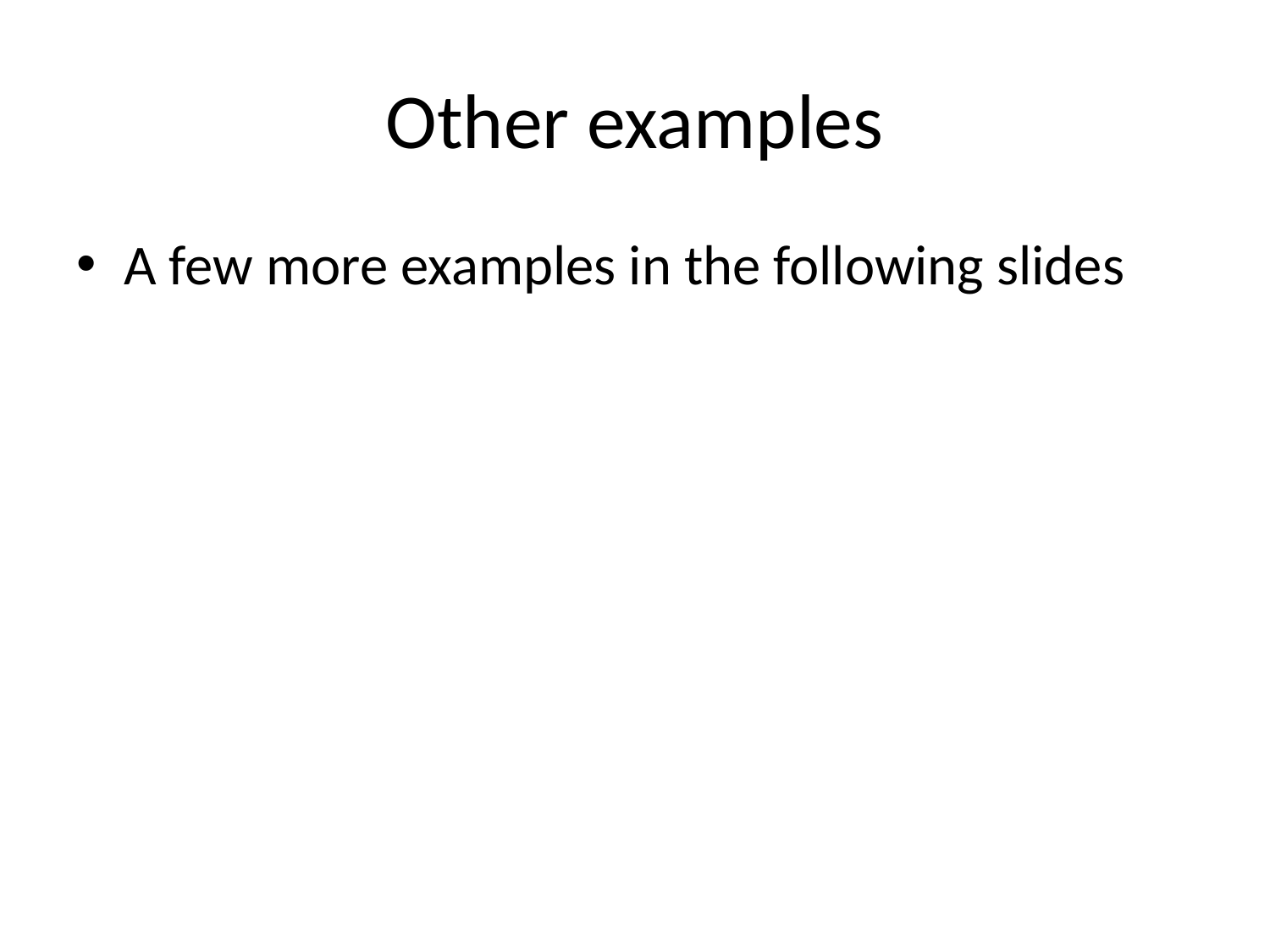

# Other examples
A few more examples in the following slides